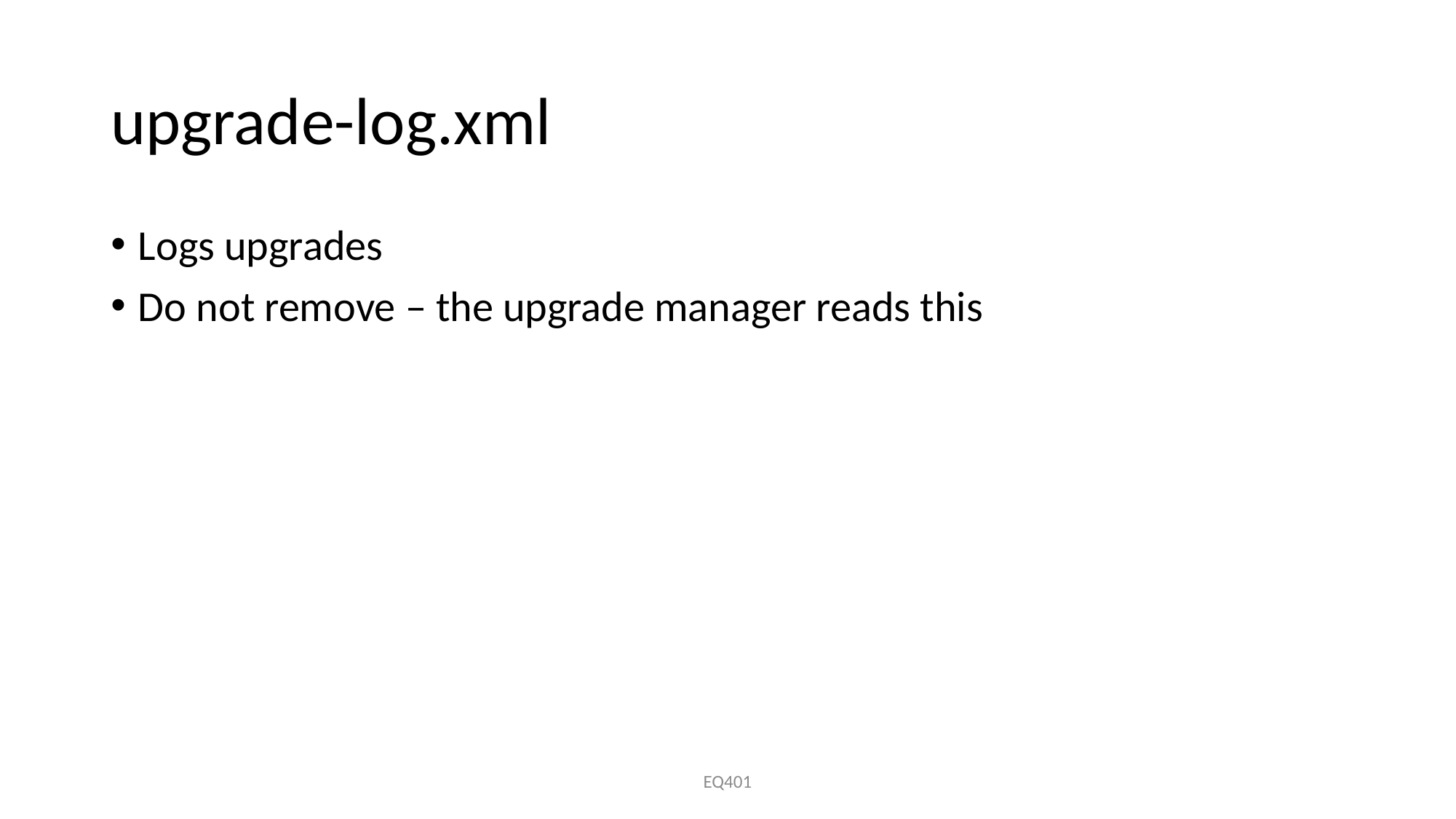

# upgrade-log.xml
Logs upgrades
Do not remove – the upgrade manager reads this
EQ401